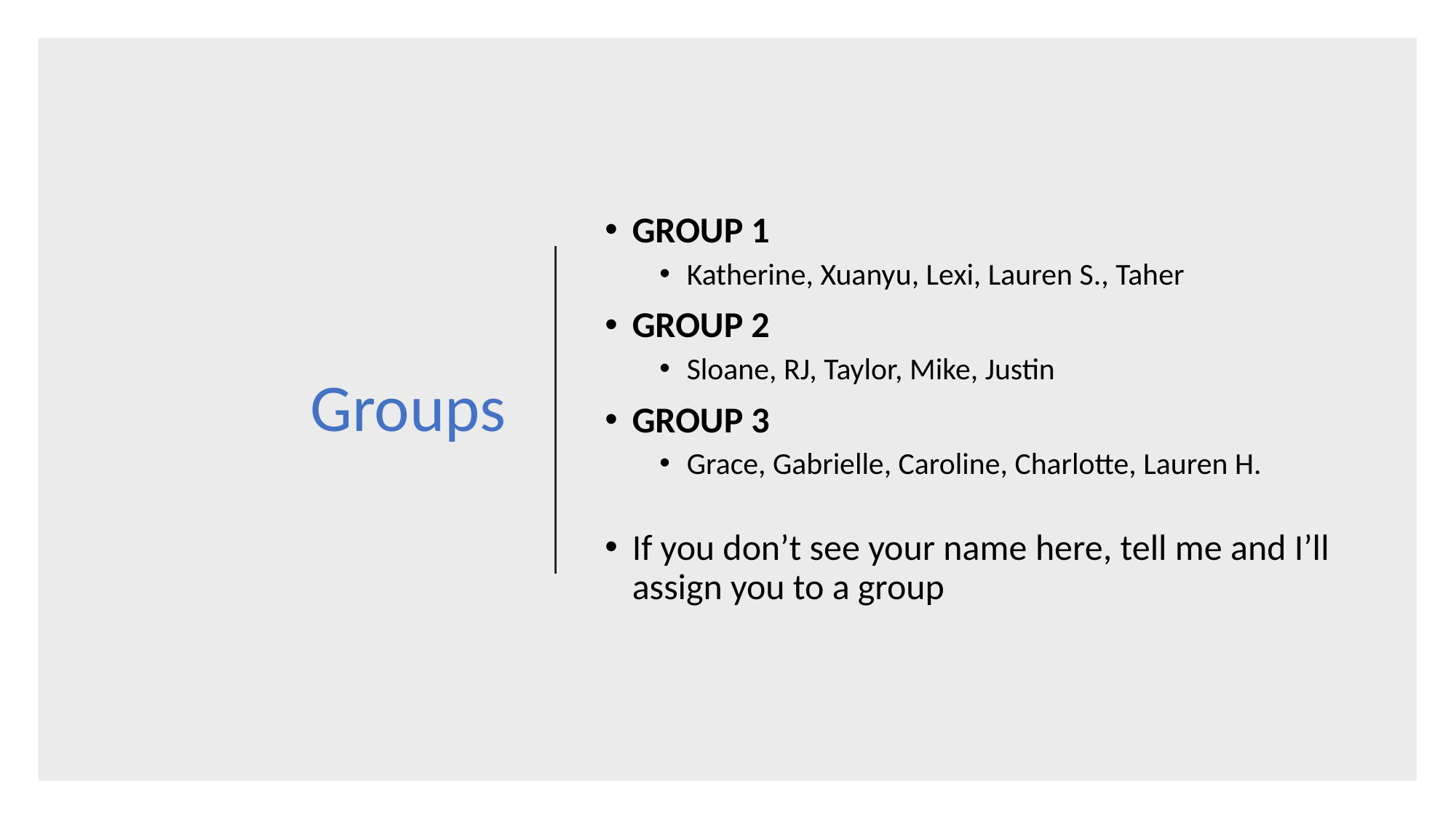

# Groups
GROUP 1
Katherine, Xuanyu, Lexi, Lauren S., Taher
GROUP 2
Sloane, RJ, Taylor, Mike, Justin
GROUP 3
Grace, Gabrielle, Caroline, Charlotte, Lauren H.
If you don’t see your name here, tell me and I’ll assign you to a group